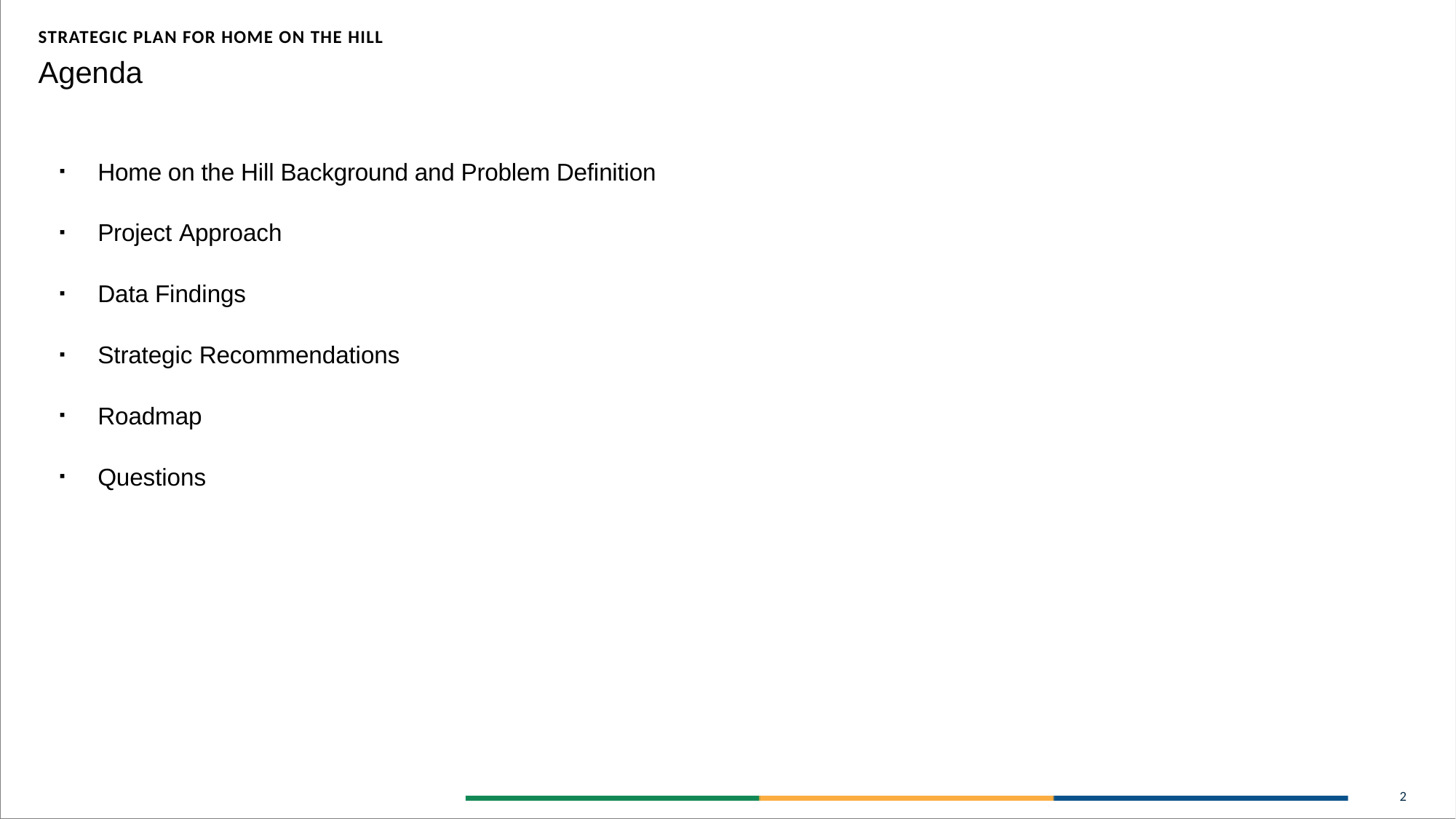

STRATEGIC PLAN FOR HOME ON THE HILL
Agenda
Home on the Hill Background and Problem Definition

Project Approach

Data Findings

Strategic Recommendations

Roadmap

Questions

2